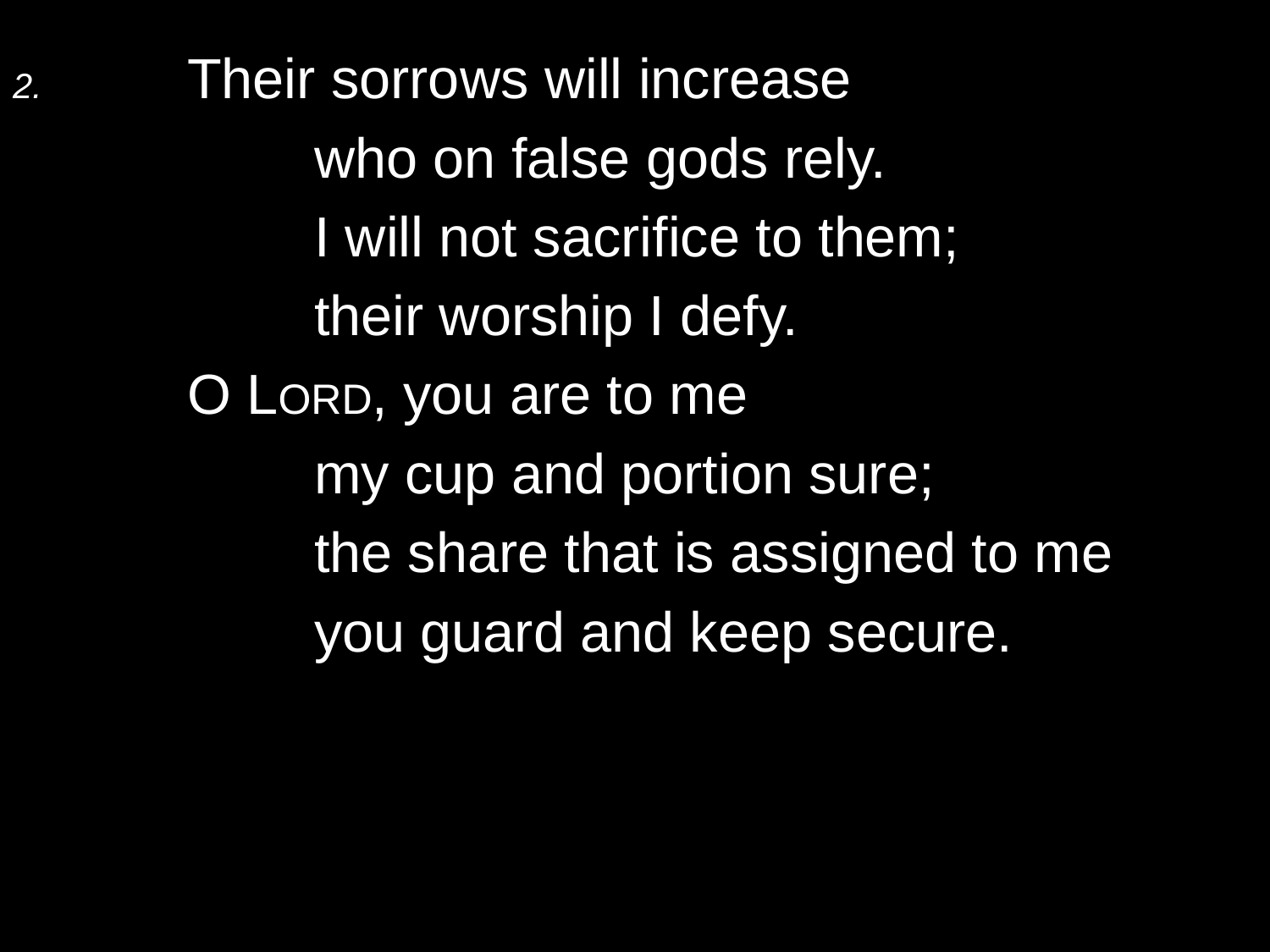

2.	Their sorrows will increase
		who on false gods rely.
		I will not sacrifice to them;
		their worship I defy.
	O Lord, you are to me
		my cup and portion sure;
		the share that is assigned to me
		you guard and keep secure.